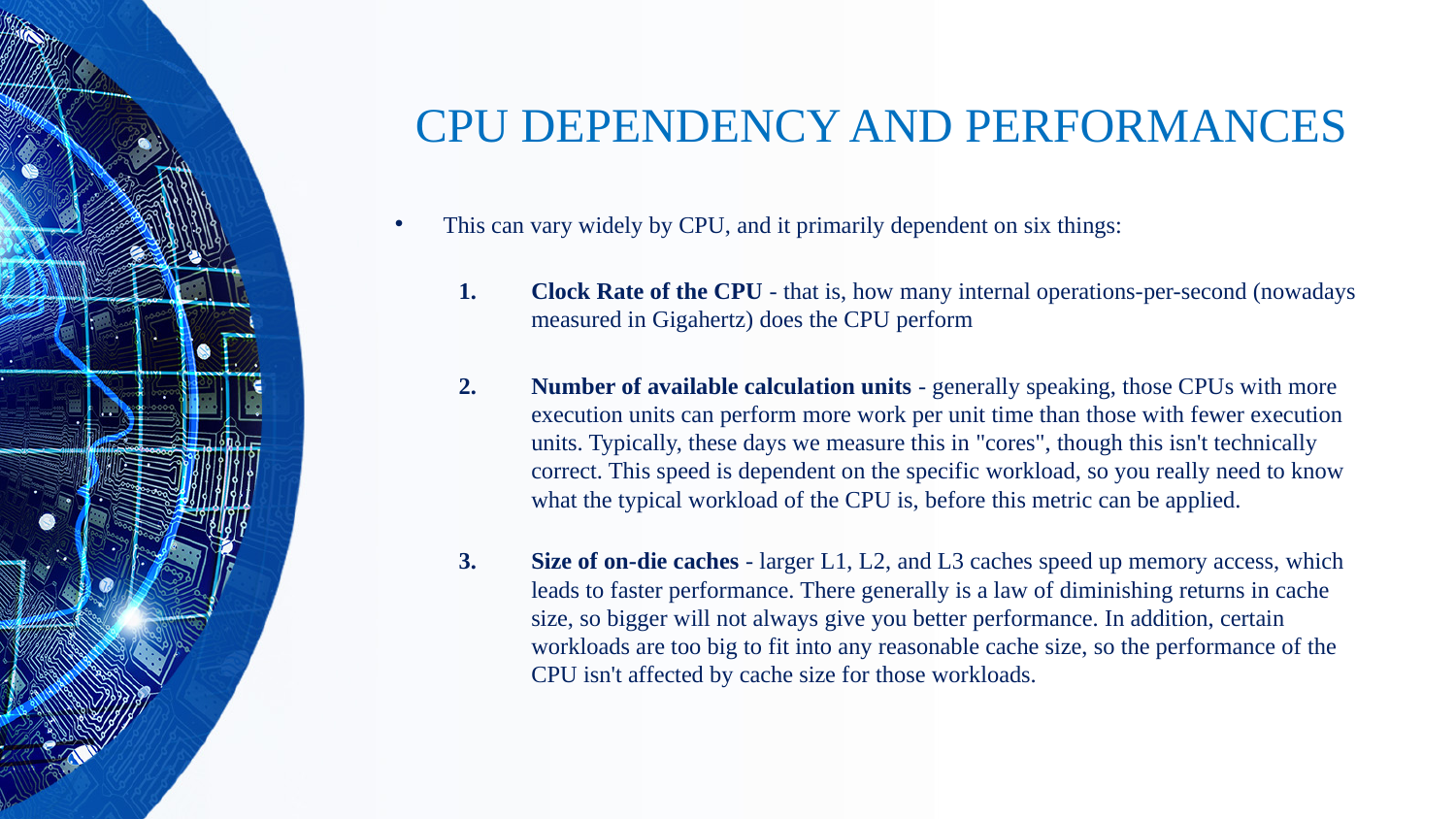

# CPU DEPENDENCY AND PERFORMANCES
This can vary widely by CPU, and it primarily dependent on six things:

Clock Rate of the CPU - that is, how many internal operations-per-second (nowadays measured in Gigahertz) does the CPU perform

Number of available calculation units - generally speaking, those CPUs with more execution units can perform more work per unit time than those with fewer execution units. Typically, these days we measure this in "cores", though this isn't technically correct. This speed is dependent on the specific workload, so you really need to know what the typical workload of the CPU is, before this metric can be applied.
Size of on-die caches - larger L1, L2, and L3 caches speed up memory access, which leads to faster performance. There generally is a law of diminishing returns in cache size, so bigger will not always give you better performance. In addition, certain workloads are too big to fit into any reasonable cache size, so the performance of the CPU isn't affected by cache size for those workloads.